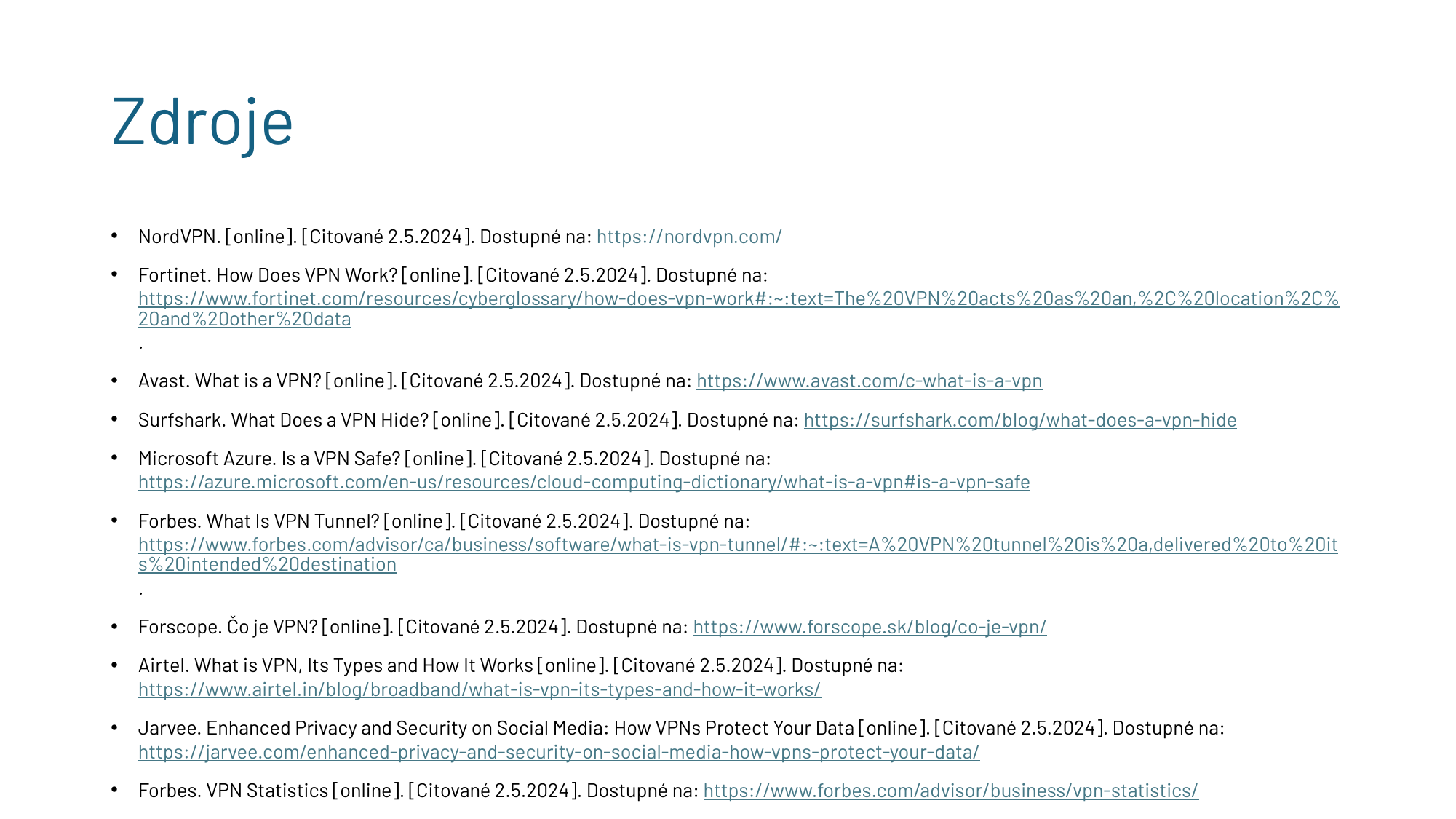

# Zdroje
NordVPN. [online]. [Citované 2.5.2024]. Dostupné na: https://nordvpn.com/
Fortinet. How Does VPN Work? [online]. [Citované 2.5.2024]. Dostupné na: https://www.fortinet.com/resources/cyberglossary/how-does-vpn-work#:~:text=The%20VPN%20acts%20as%20an,%2C%20location%2C%20and%20other%20data.
Avast. What is a VPN? [online]. [Citované 2.5.2024]. Dostupné na: https://www.avast.com/c-what-is-a-vpn
Surfshark. What Does a VPN Hide? [online]. [Citované 2.5.2024]. Dostupné na: https://surfshark.com/blog/what-does-a-vpn-hide
Microsoft Azure. Is a VPN Safe? [online]. [Citované 2.5.2024]. Dostupné na: https://azure.microsoft.com/en-us/resources/cloud-computing-dictionary/what-is-a-vpn#is-a-vpn-safe
Forbes. What Is VPN Tunnel? [online]. [Citované 2.5.2024]. Dostupné na: https://www.forbes.com/advisor/ca/business/software/what-is-vpn-tunnel/#:~:text=A%20VPN%20tunnel%20is%20a,delivered%20to%20its%20intended%20destination.
Forscope. Čo je VPN? [online]. [Citované 2.5.2024]. Dostupné na: https://www.forscope.sk/blog/co-je-vpn/
Airtel. What is VPN, Its Types and How It Works [online]. [Citované 2.5.2024]. Dostupné na: https://www.airtel.in/blog/broadband/what-is-vpn-its-types-and-how-it-works/
Jarvee. Enhanced Privacy and Security on Social Media: How VPNs Protect Your Data [online]. [Citované 2.5.2024]. Dostupné na: https://jarvee.com/enhanced-privacy-and-security-on-social-media-how-vpns-protect-your-data/
Forbes. VPN Statistics [online]. [Citované 2.5.2024]. Dostupné na: https://www.forbes.com/advisor/business/vpn-statistics/